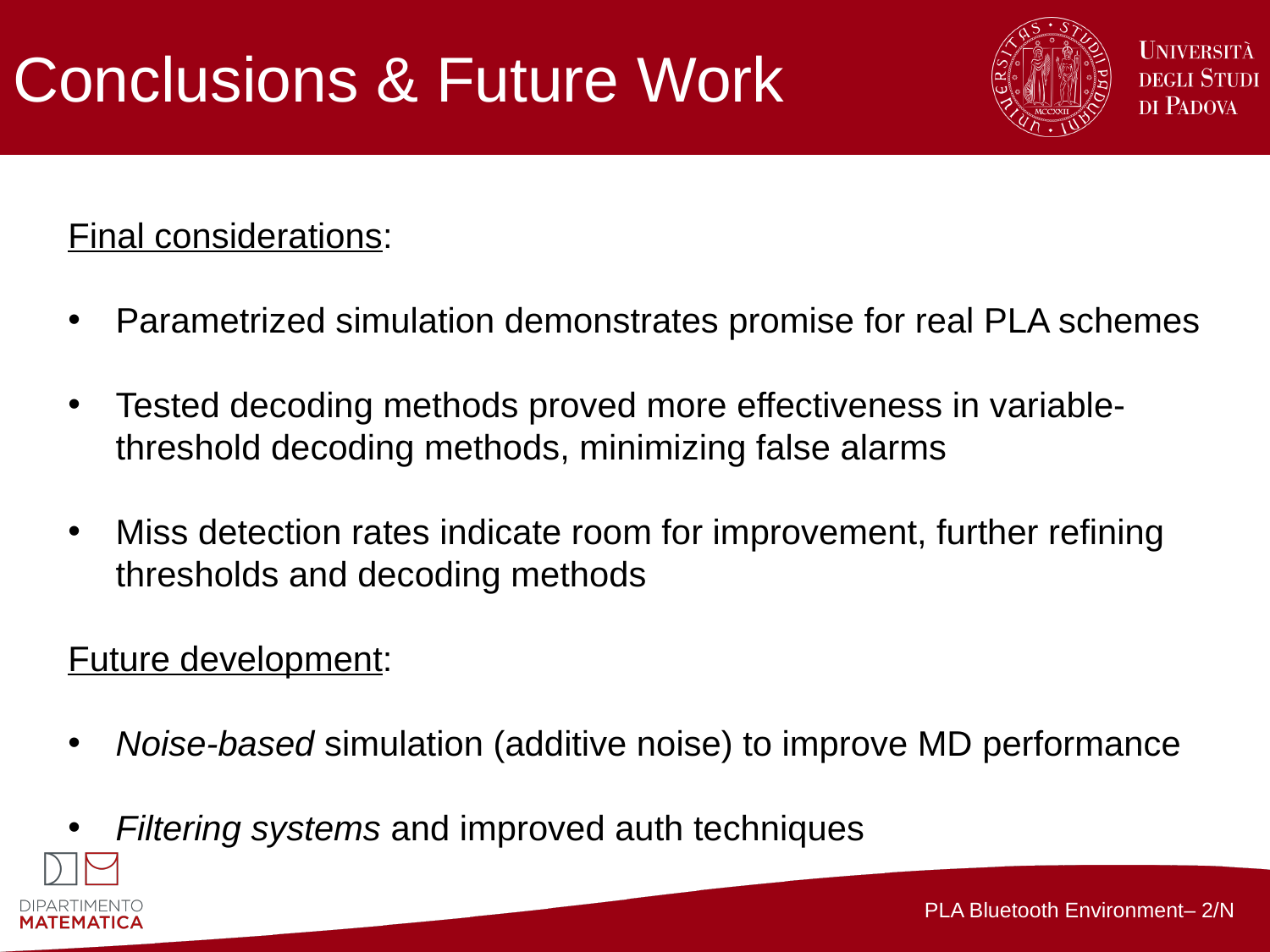

# Conclusions & Future Work
Final considerations:

Parametrized simulation demonstrates promise for real PLA schemes

Tested decoding methods proved more effectiveness in variable-threshold decoding methods, minimizing false alarms

Miss detection rates indicate room for improvement, further refining thresholds and decoding methods

Future development:

Noise-based simulation (additive noise) to improve MD performance

Filtering systems and improved auth techniques
PLA Bluetooth Environment– 2/N